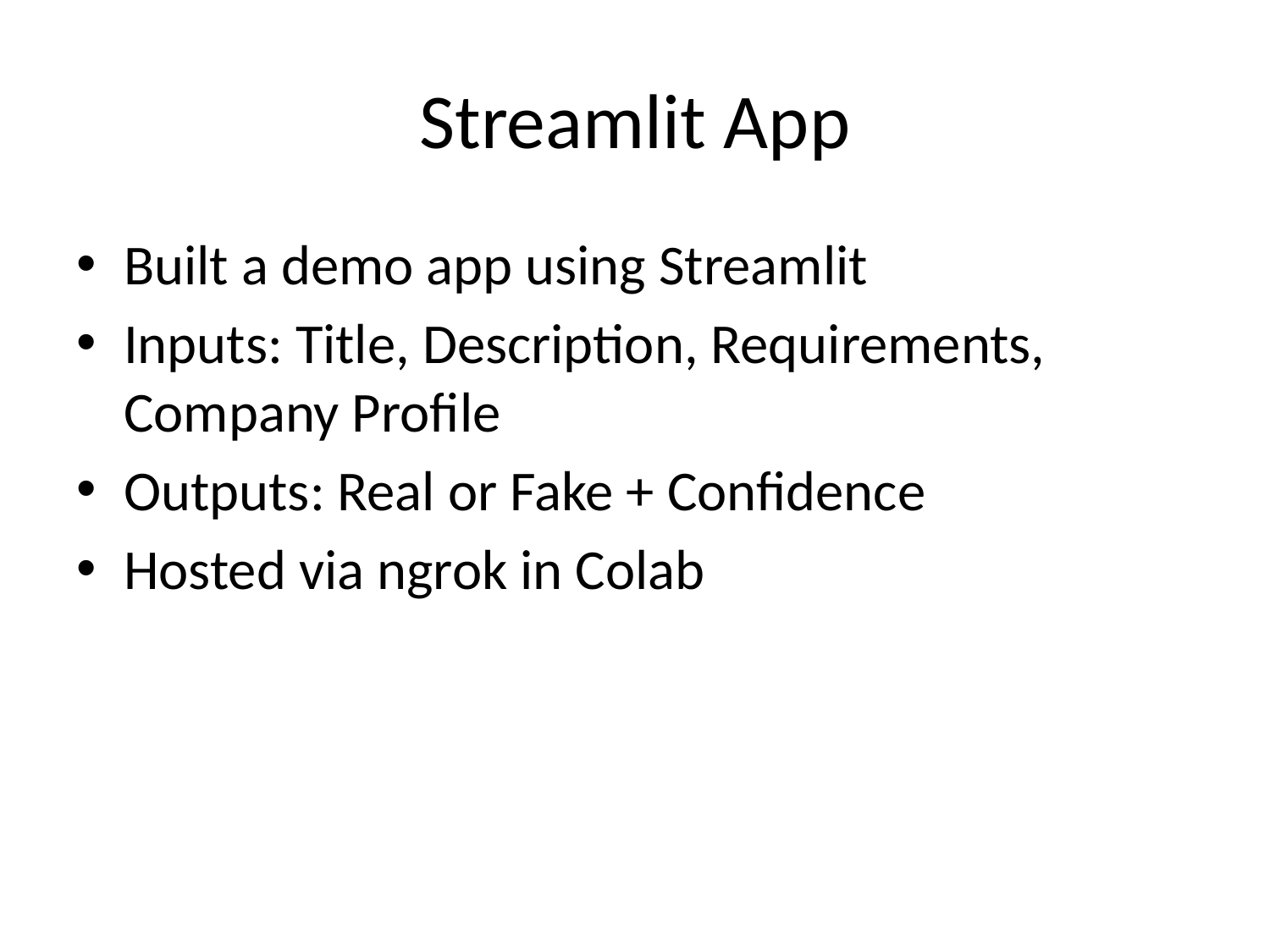

# Streamlit App
Built a demo app using Streamlit
Inputs: Title, Description, Requirements, Company Profile
Outputs: Real or Fake + Confidence
Hosted via ngrok in Colab